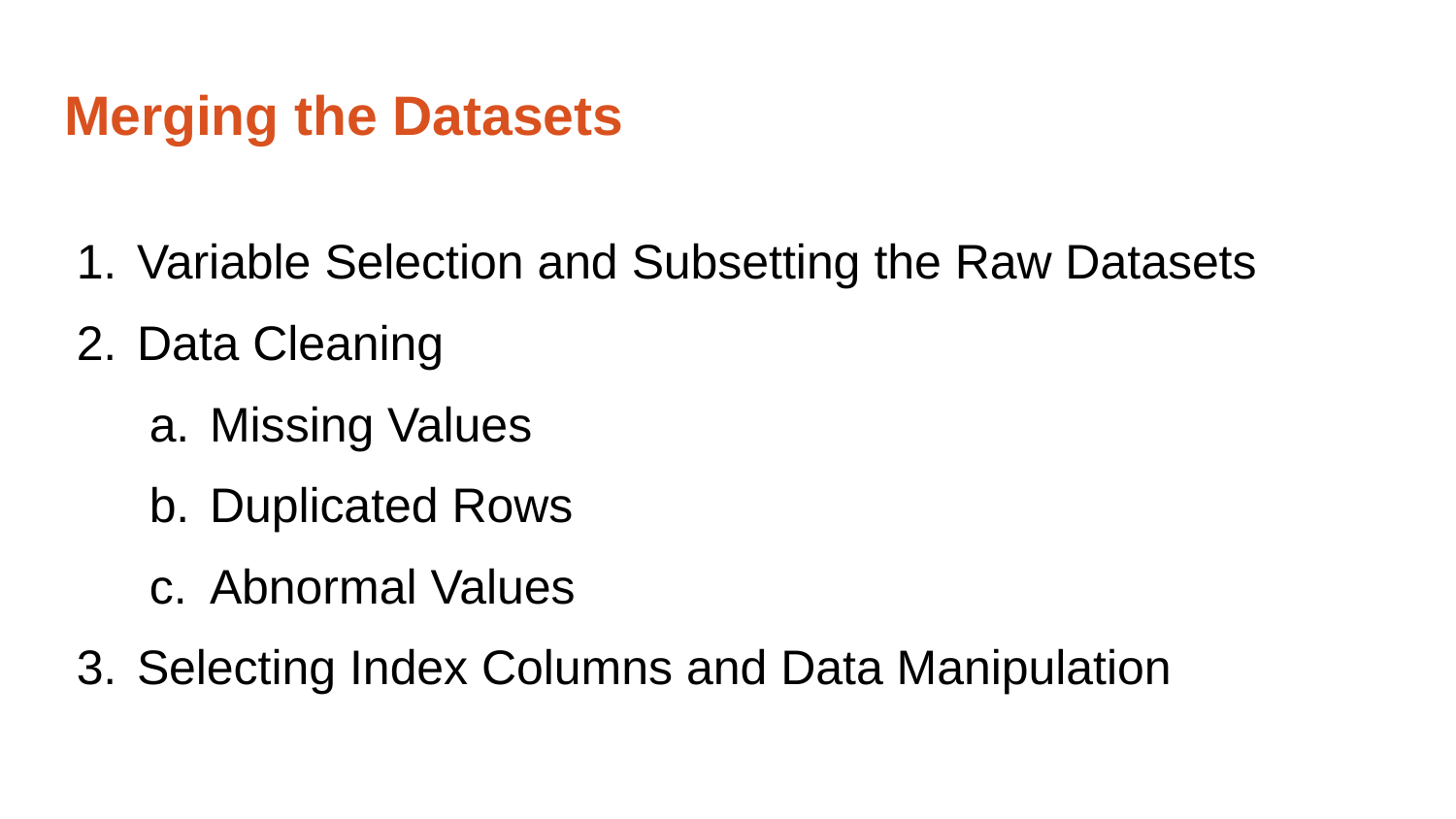

# Merging the Datasets
Variable Selection and Subsetting the Raw Datasets
Data Cleaning
Missing Values
Duplicated Rows
Abnormal Values
Selecting Index Columns and Data Manipulation